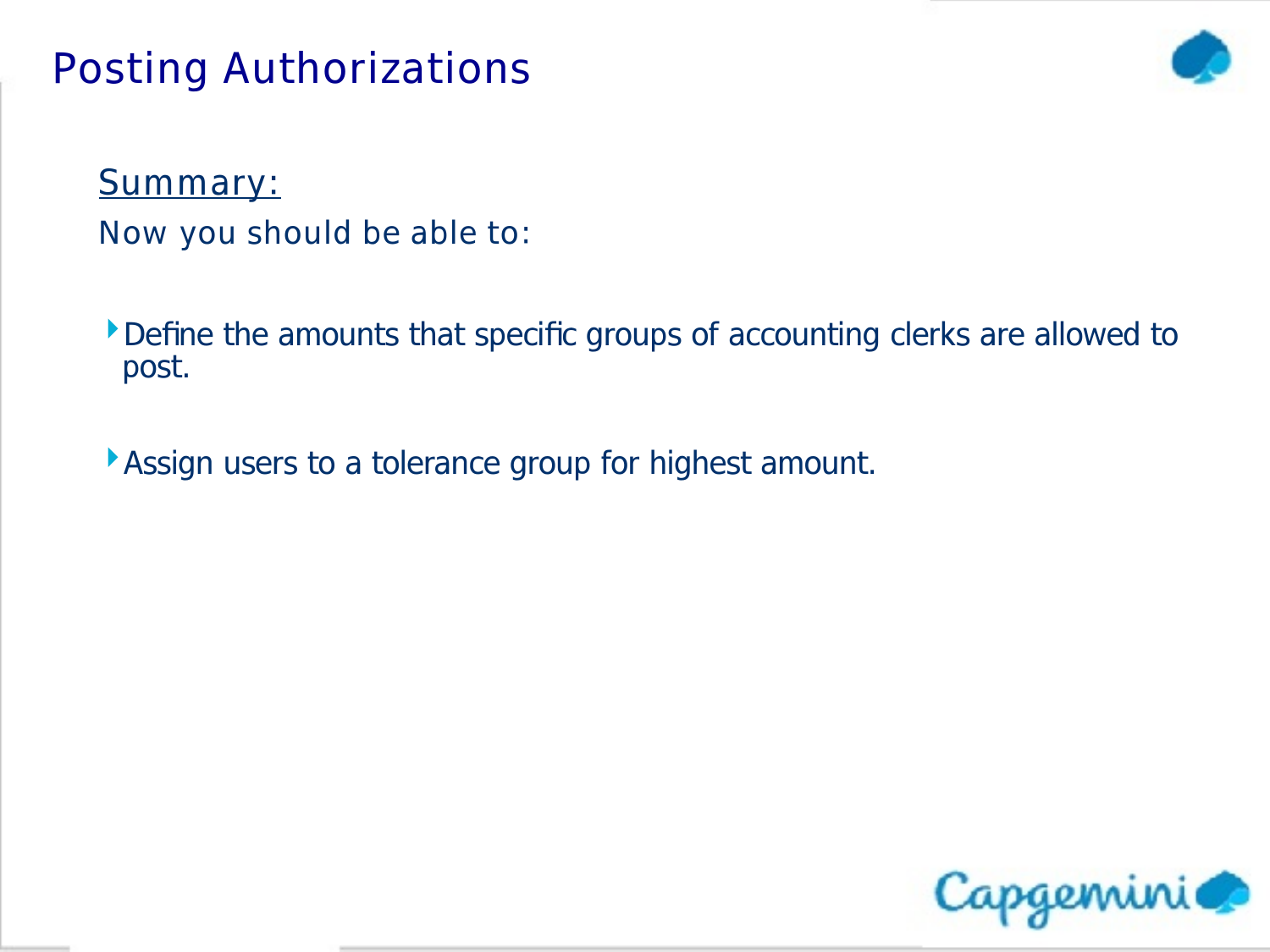

# Posting Authorizations
Summary:
Now you should be able to:

Define the amounts that specific groups of accounting clerks are allowed to post.

Assign users to a tolerance group for highest amount.